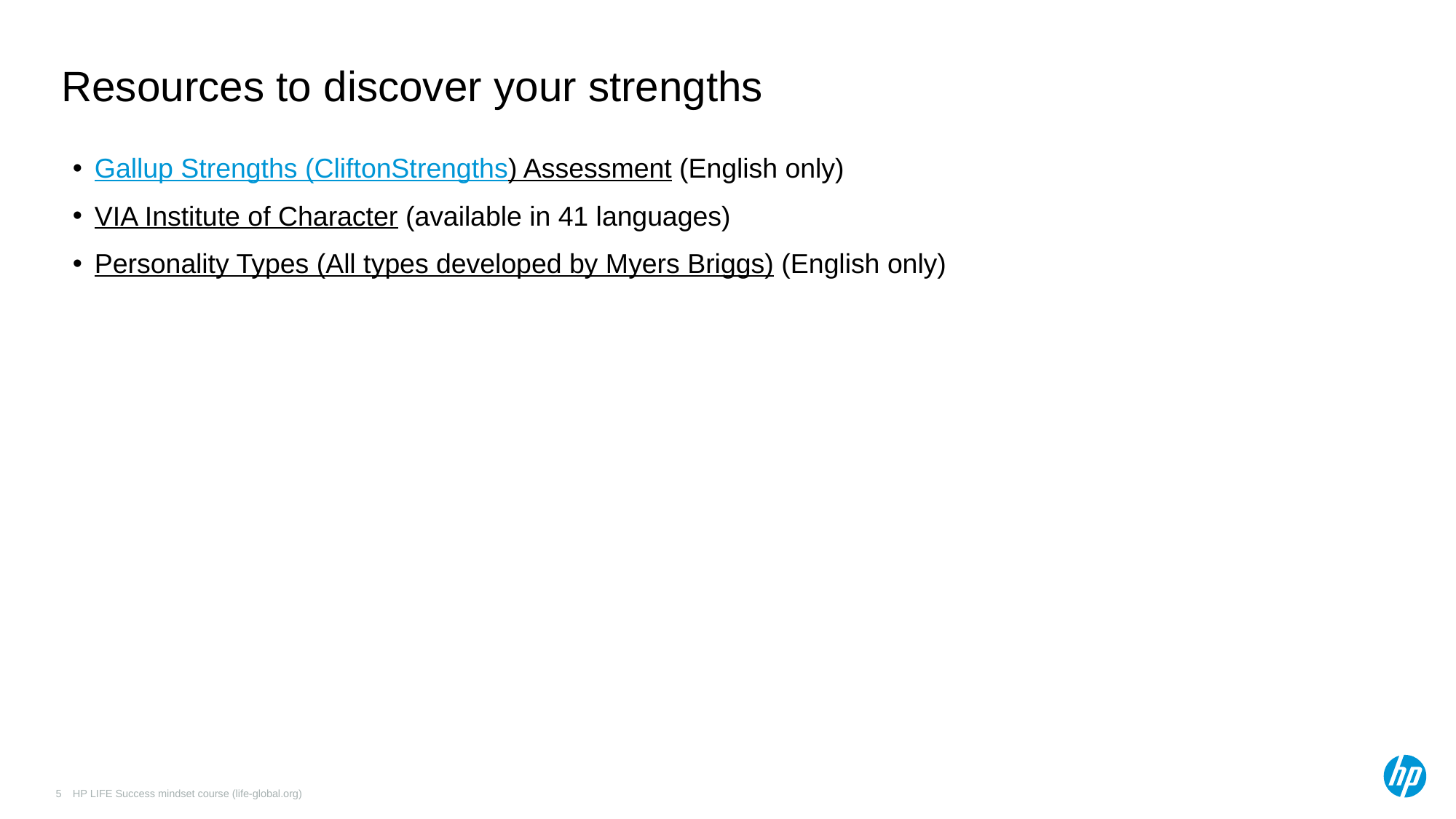

# Resources to discover your strengths
Gallup Strengths (CliftonStrengths) Assessment (English only)
VIA Institute of Character (available in 41 languages)
Personality Types (All types developed by Myers Briggs) (English only)
5
HP LIFE Success mindset course (life-global.org)